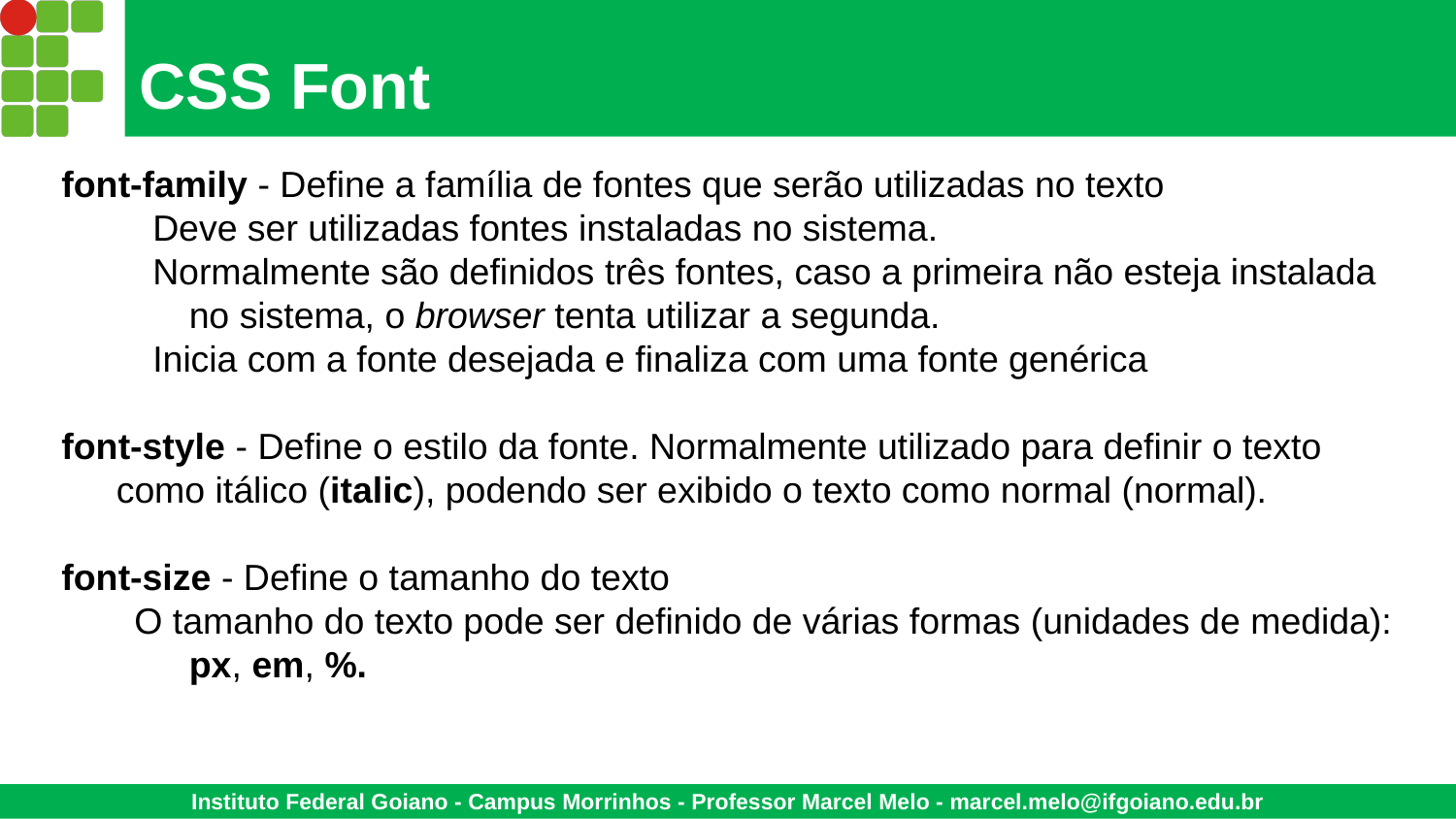

# CSS Font
font-family - Define a família de fontes que serão utilizadas no texto
Deve ser utilizadas fontes instaladas no sistema.
Normalmente são definidos três fontes, caso a primeira não esteja instalada no sistema, o browser tenta utilizar a segunda.
Inicia com a fonte desejada e finaliza com uma fonte genérica

font-style - Define o estilo da fonte. Normalmente utilizado para definir o texto como itálico (italic), podendo ser exibido o texto como normal (normal).

font-size - Define o tamanho do texto
O tamanho do texto pode ser definido de várias formas (unidades de medida): px, em, %.